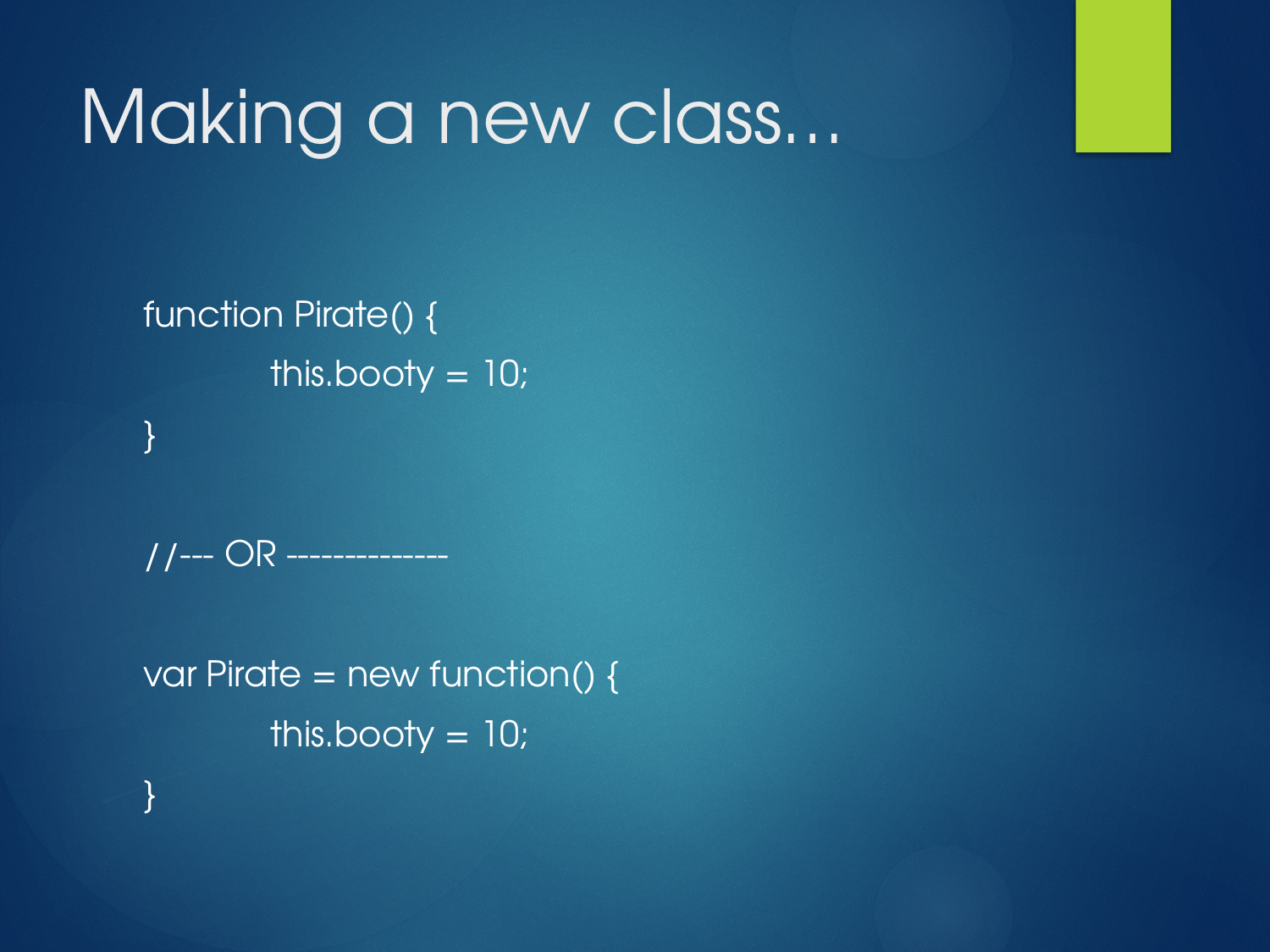

# Making a new class…
function Pirate() {
	this.booty = 10;
}

//--- OR --------------

var Pirate = new function() {
	this.booty = 10;
}